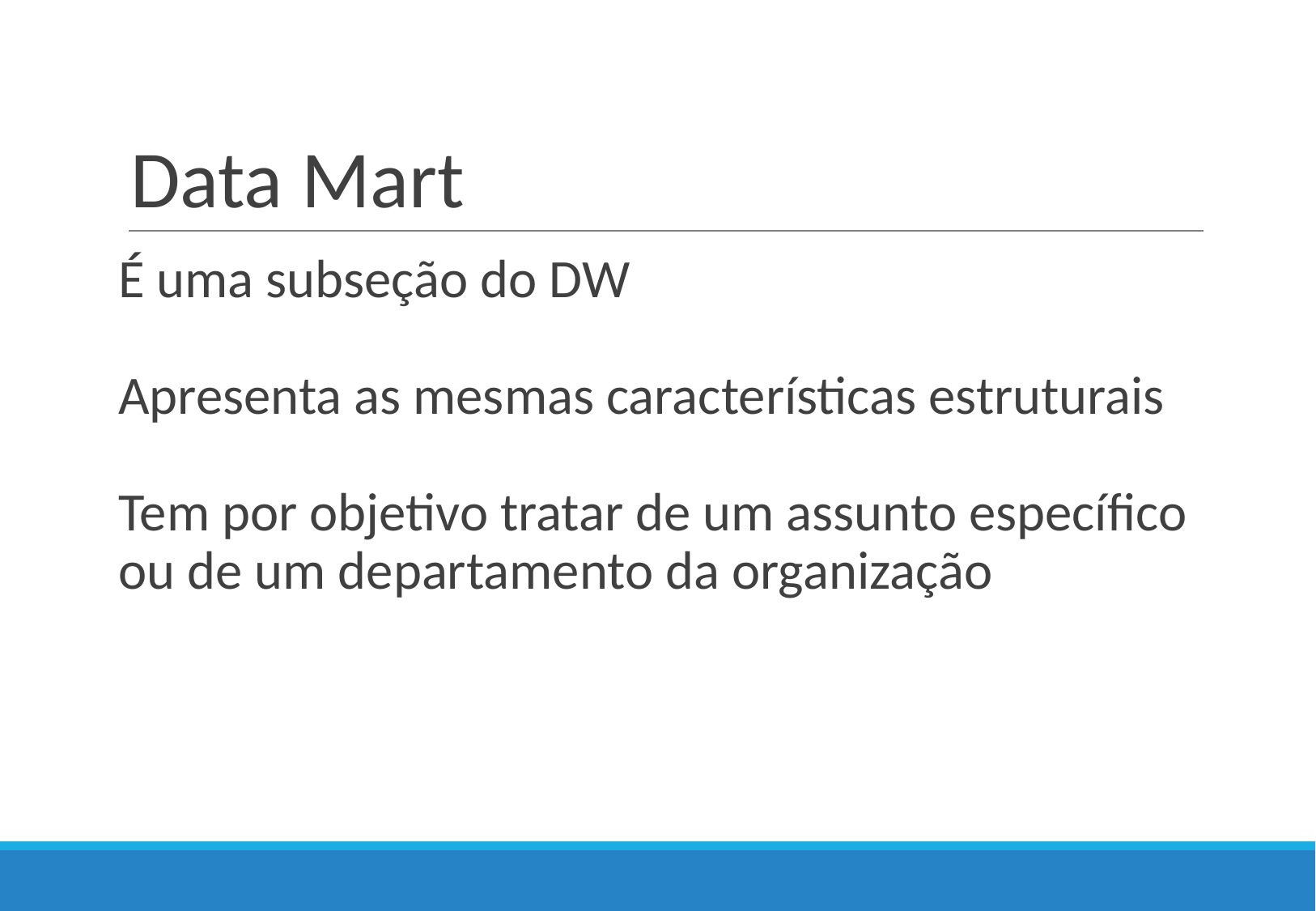

# Data Mart
É uma subseção do DW

Apresenta as mesmas características estruturais

Tem por objetivo tratar de um assunto específico ou de um departamento da organização